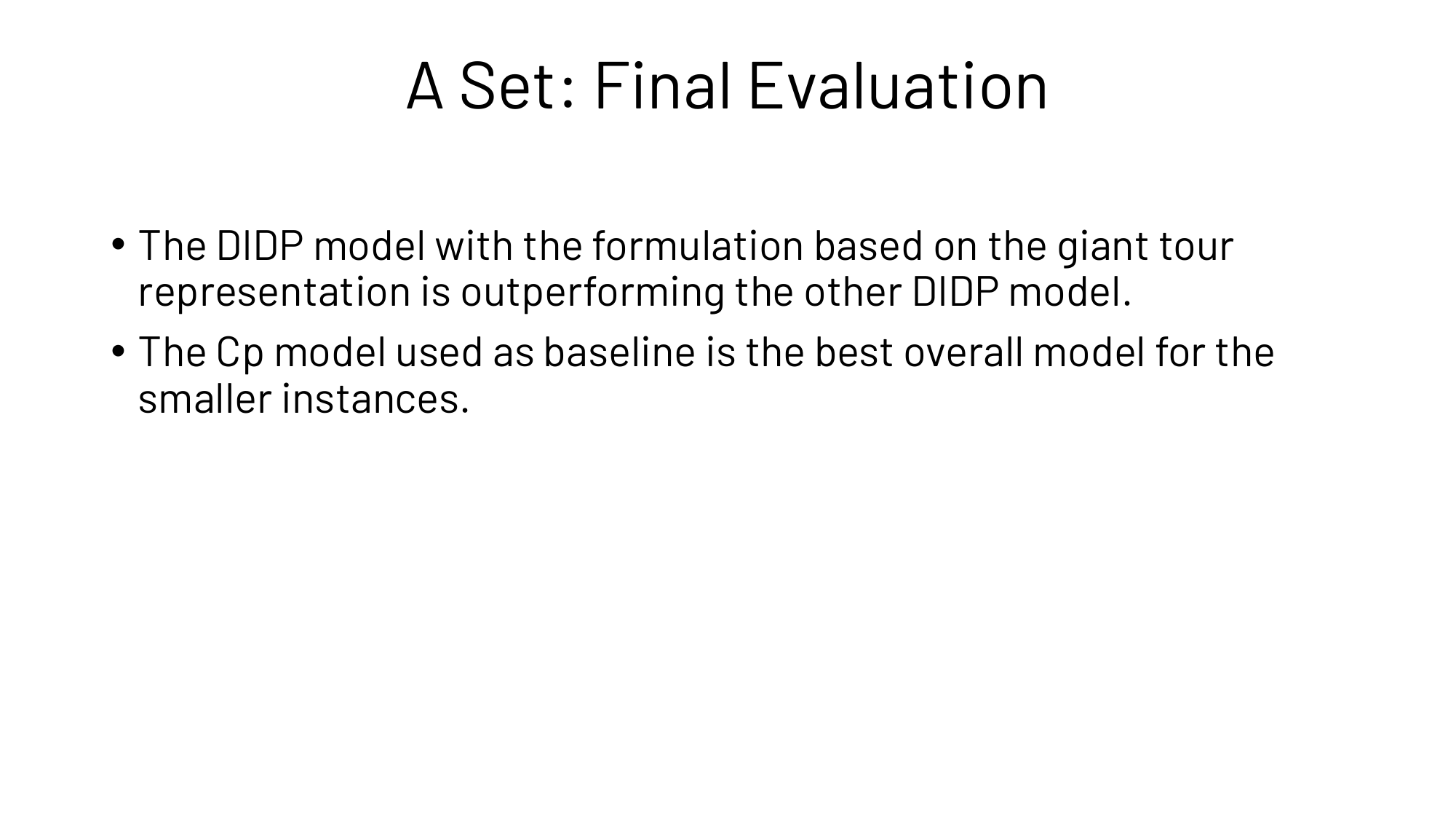

# A Set: Final Evaluation
The DIDP model with the formulation based on the giant tour representation is outperforming the other DIDP model.
The Cp model used as baseline is the best overall model for the smaller instances.